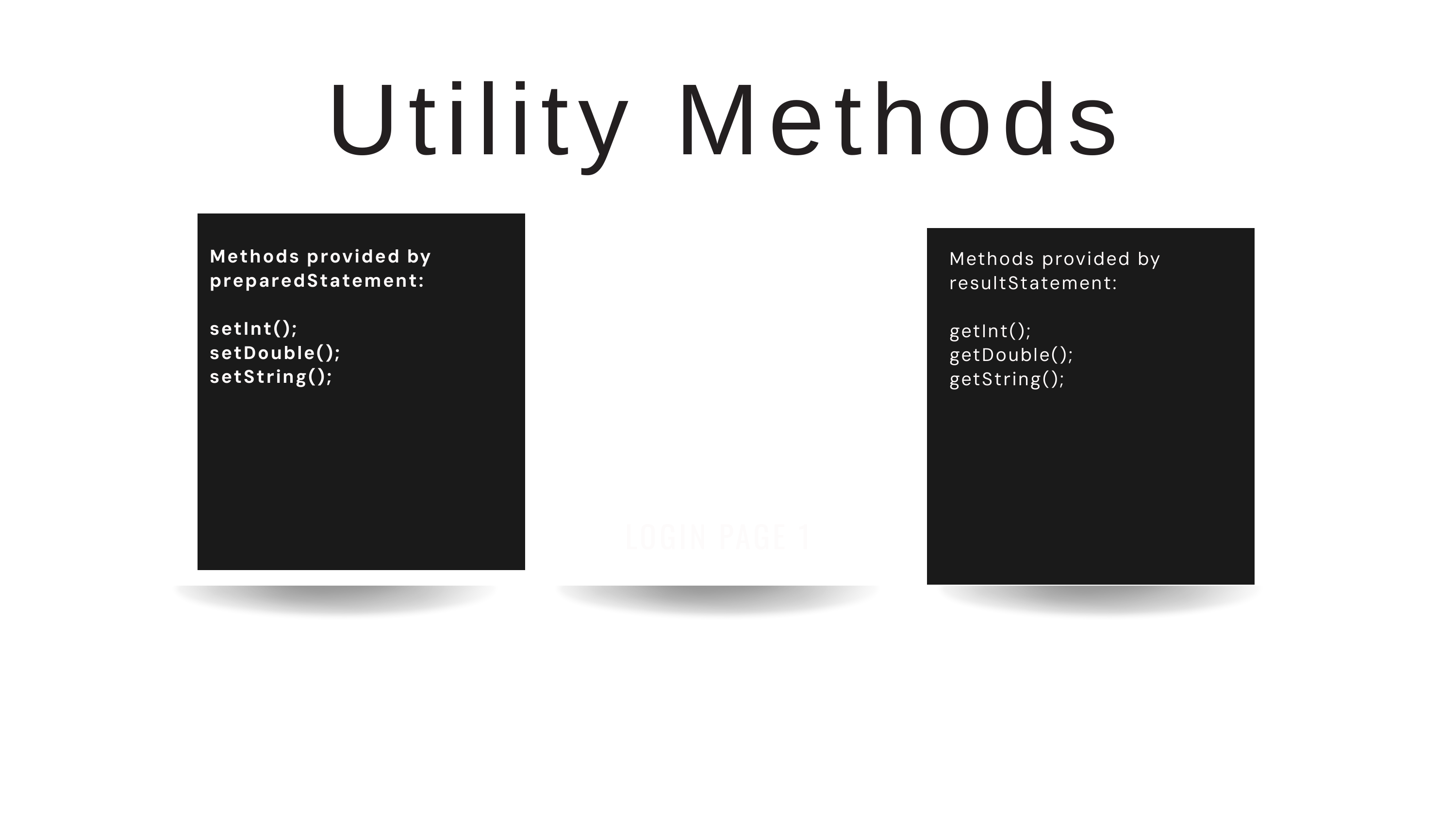

Utility Methods

Methods provided by preparedStatement:

setInt();
setDouble();
setString();

Methods provided by resultStatement:

getInt();
getDouble();
getString();

LOGIN PAGE 1
LOGIN PAGE 2